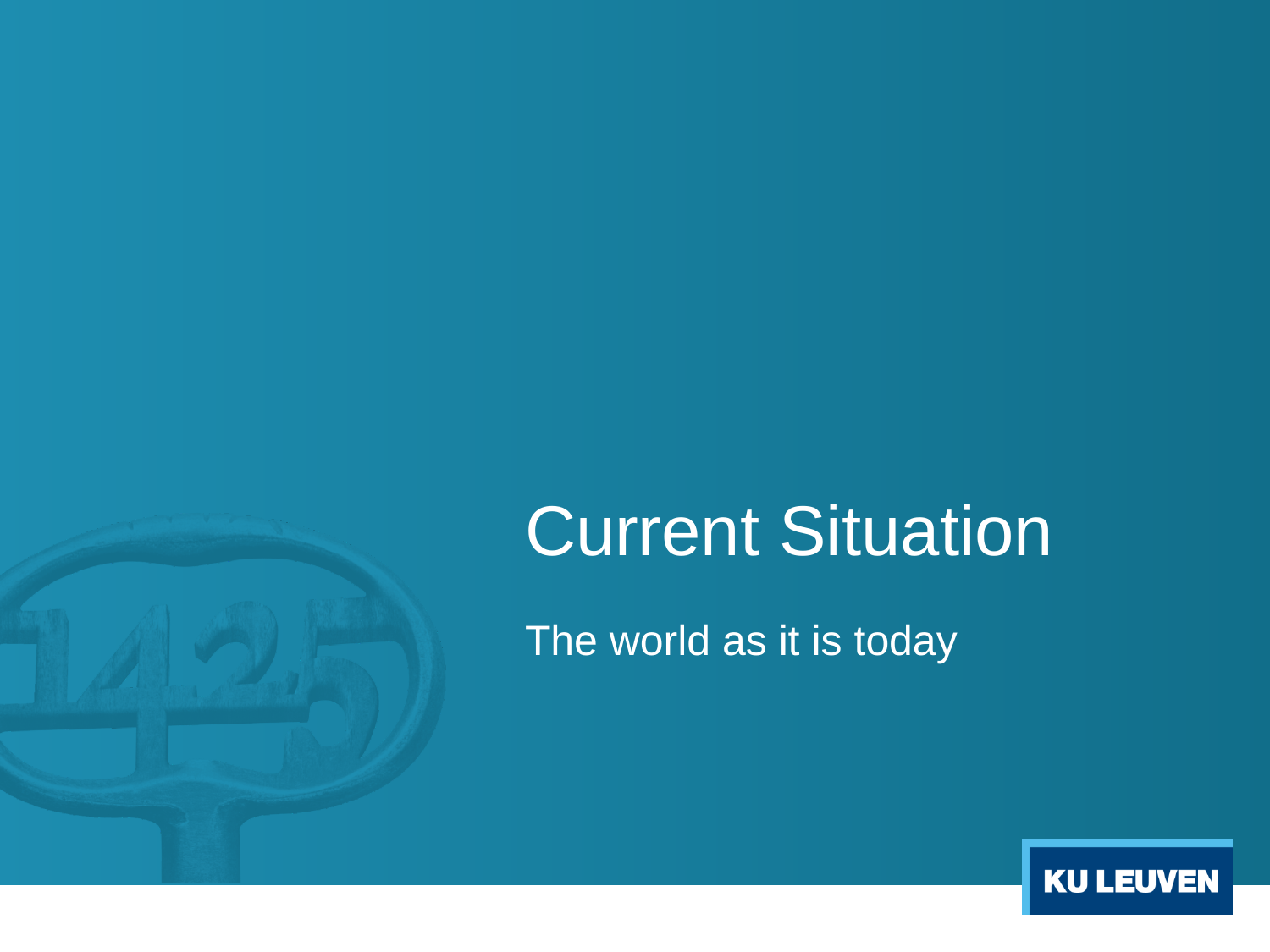

# Current Situation
The world as it is today